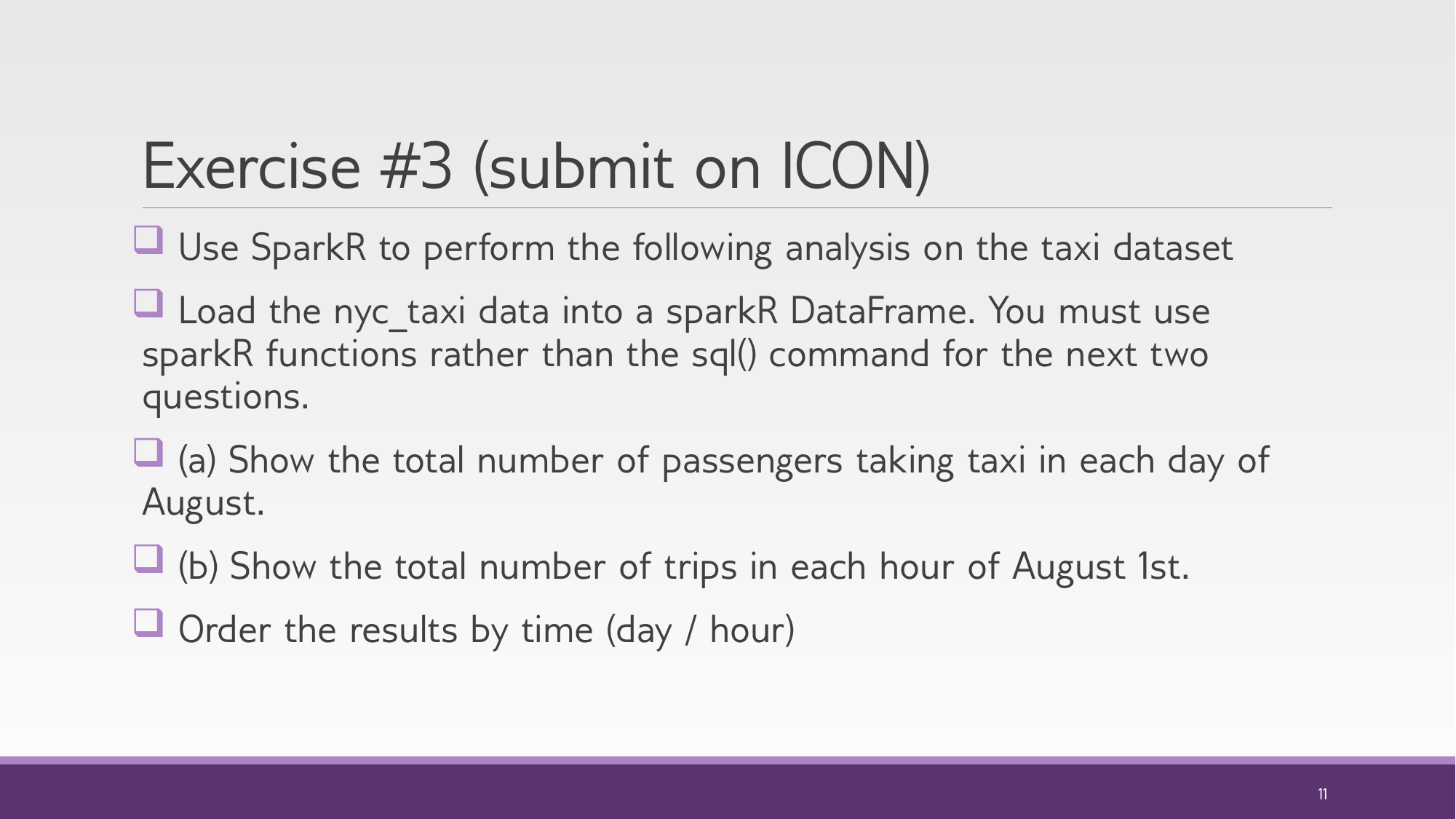

# Exercise #3 (submit on ICON)
 Use SparkR to perform the following analysis on the taxi dataset
 Load the nyc_taxi data into a sparkR DataFrame. You must use sparkR functions rather than the sql() command for the next two questions.
 (a) Show the total number of passengers taking taxi in each day of August.
 (b) Show the total number of trips in each hour of August 1st.
 Order the results by time (day / hour)

11